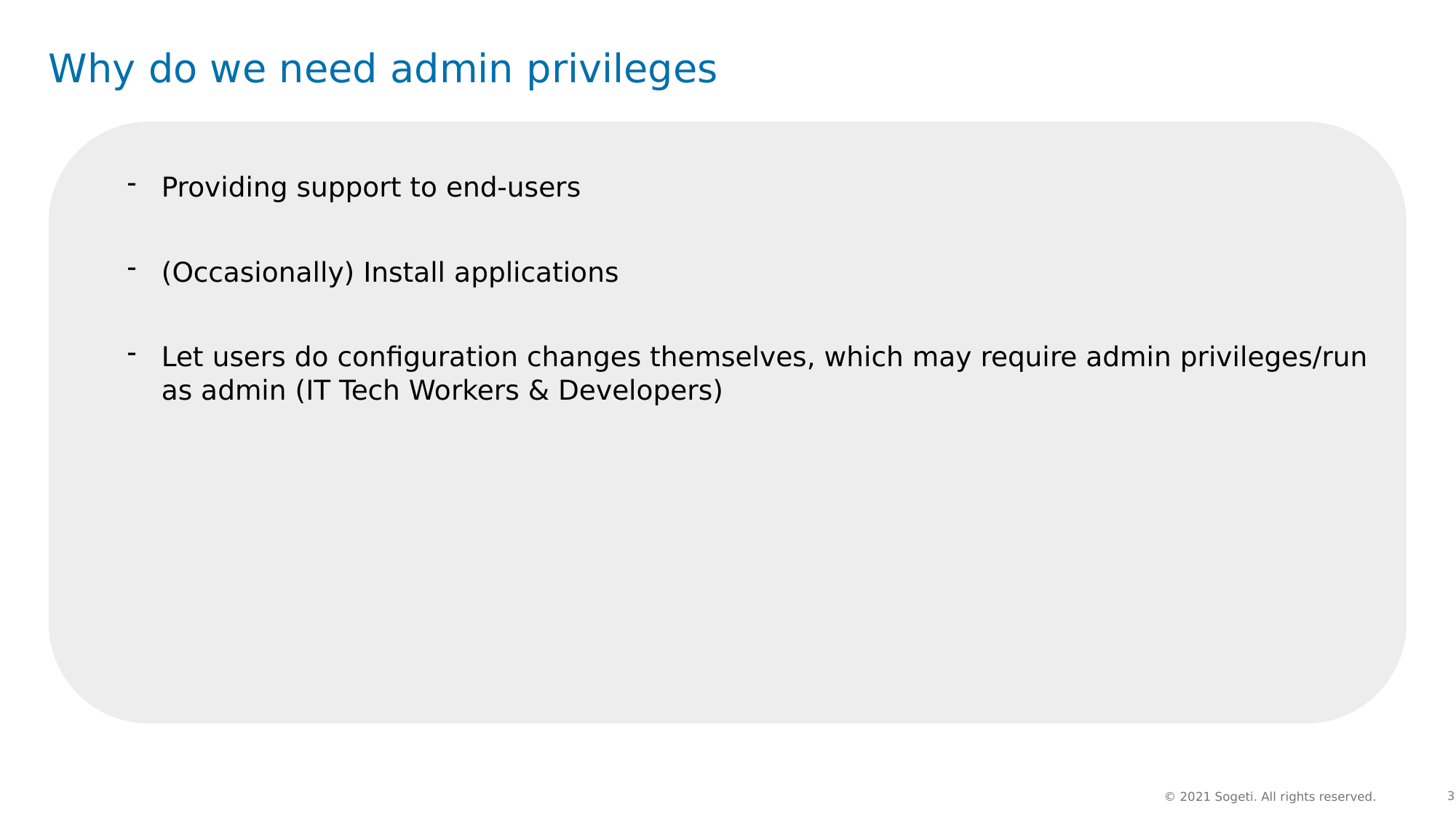

# Why do we need admin privileges

Providing support to end-users

(Occasionally) Install applications

Let users do configuration changes themselves, which may require admin privileges/run as admin (IT Tech Workers & Developers)